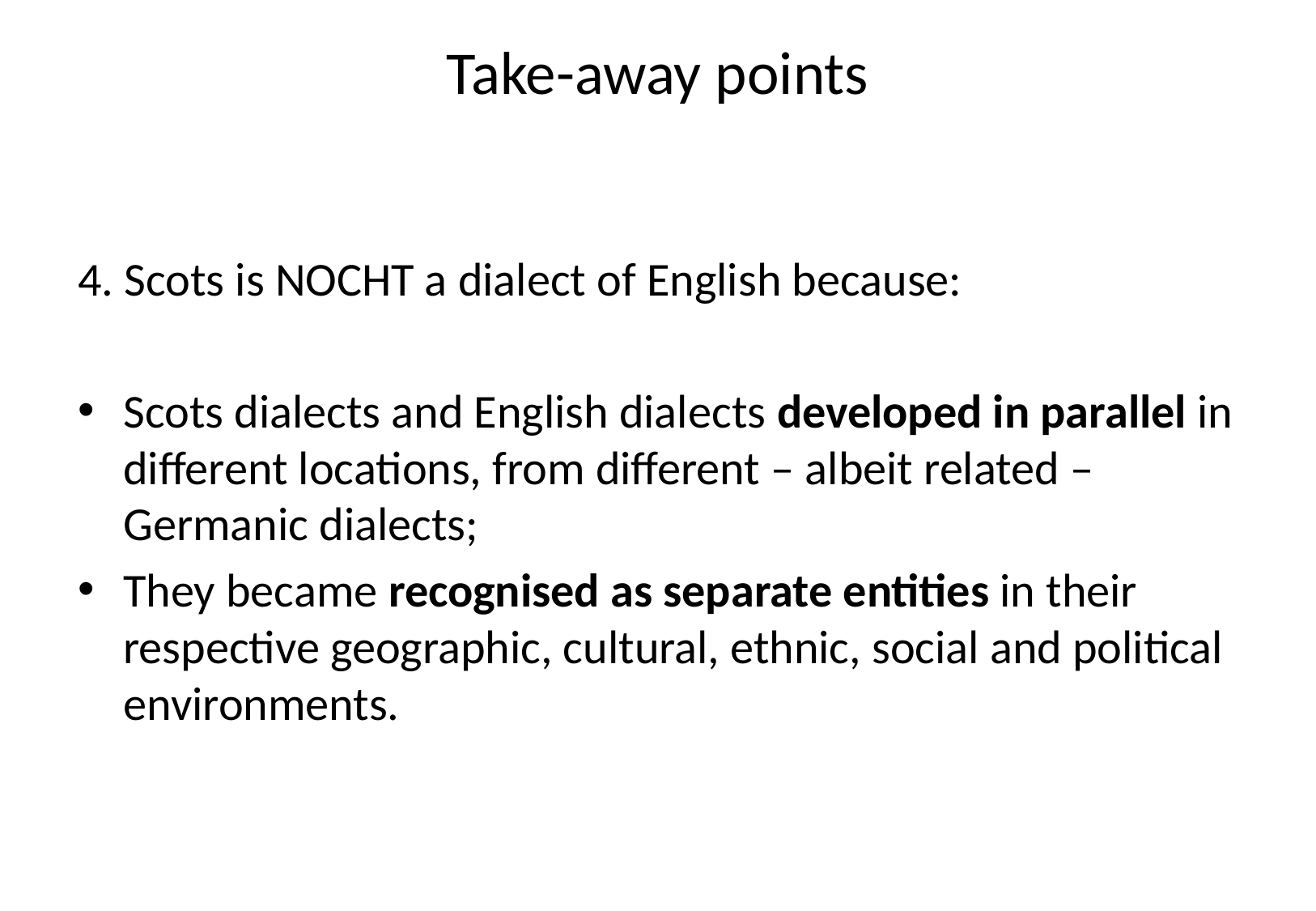

# Take-away points

4. Scots is NOCHT a dialect of English because:

Scots dialects and English dialects developed in parallel in different locations, from different – albeit related – Germanic dialects;
They became recognised as separate entities in their respective geographic, cultural, ethnic, social and political environments.